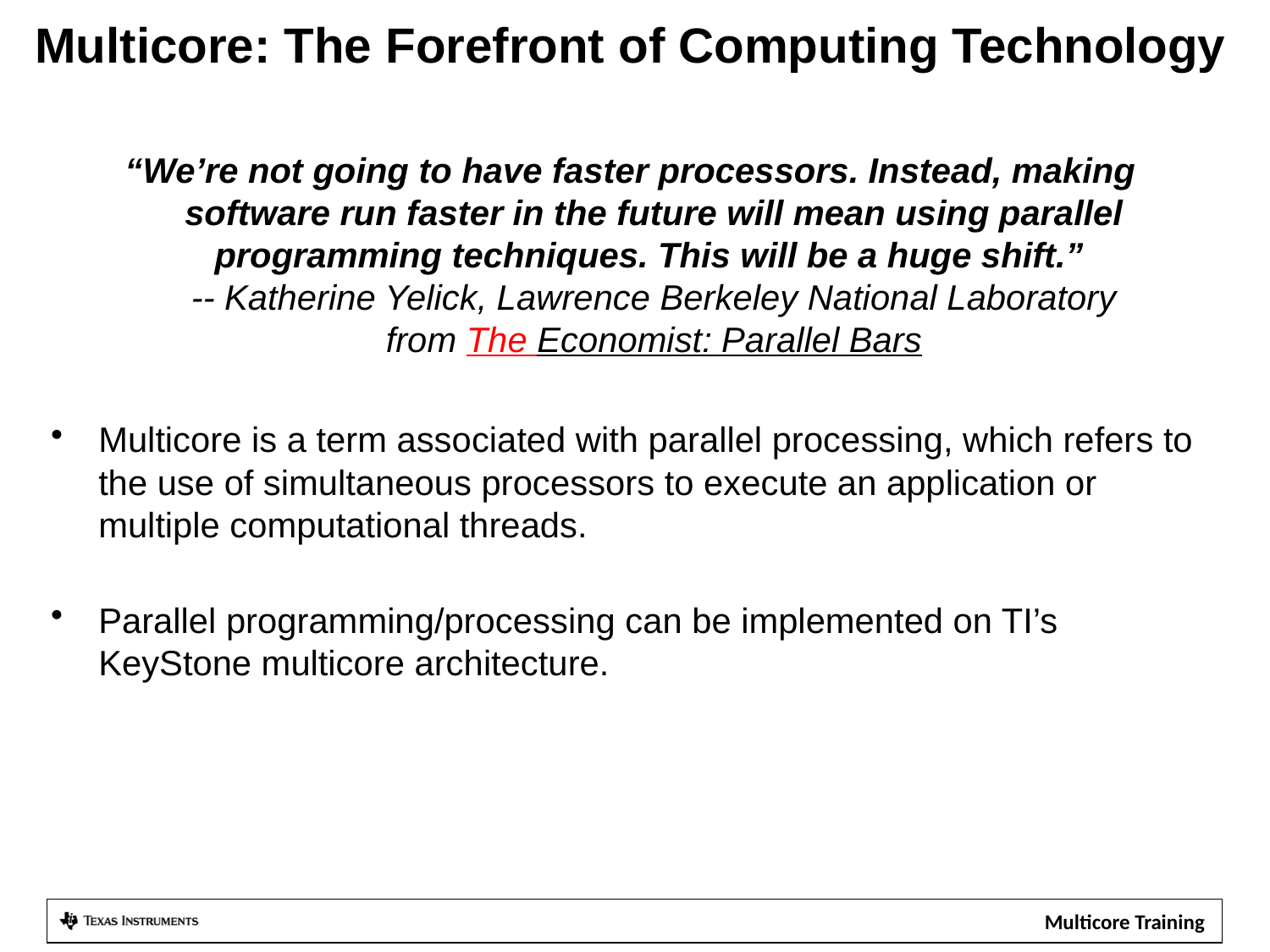

# Multicore: The Forefront of Computing Technology
“We’re not going to have faster processors. Instead, making software run faster in the future will mean using parallel programming techniques. This will be a huge shift.”
-- Katherine Yelick, Lawrence Berkeley National Laboratory
from The Economist: Parallel Bars
Multicore is a term associated with parallel processing, which refers to the use of simultaneous processors to execute an application or multiple computational threads.

Parallel programming/processing can be implemented on TI’s KeyStone multicore architecture.